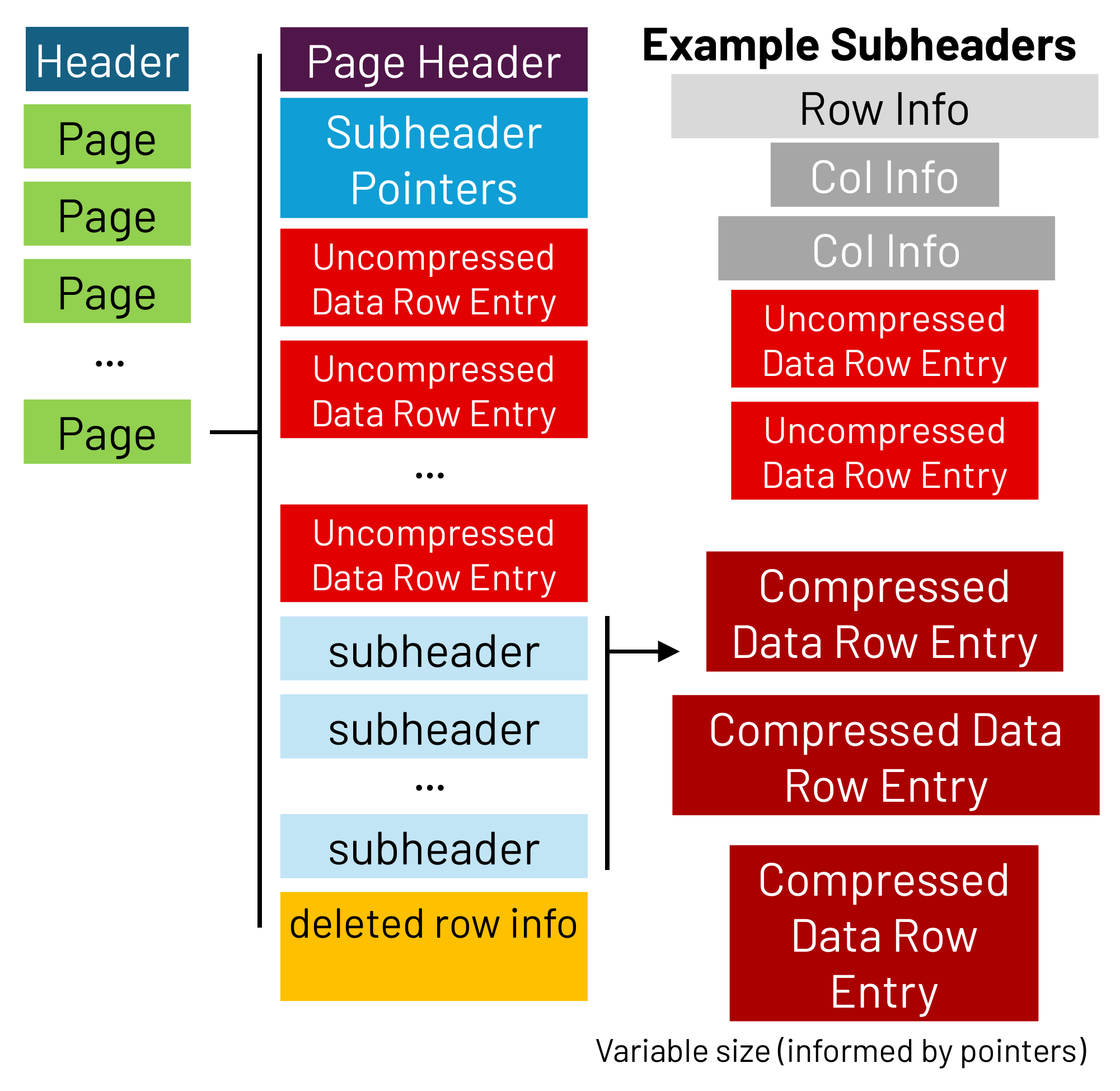

Example Subheaders
Header
Page Header
Row Info
Subheader
Pointers
Page
Col Info
Page
Col Info
Uncompressed Data Row Entry
Page
Uncompressed Data Row Entry
…
Uncompressed Data Row Entry
Page
Uncompressed Data Row Entry
…
Uncompressed Data Row Entry
Compressed Data Row Entry
subheader
subheader
Compressed Data Row Entry
…
subheader
Compressed Data Row Entry
deleted row info
Variable size (informed by pointers)